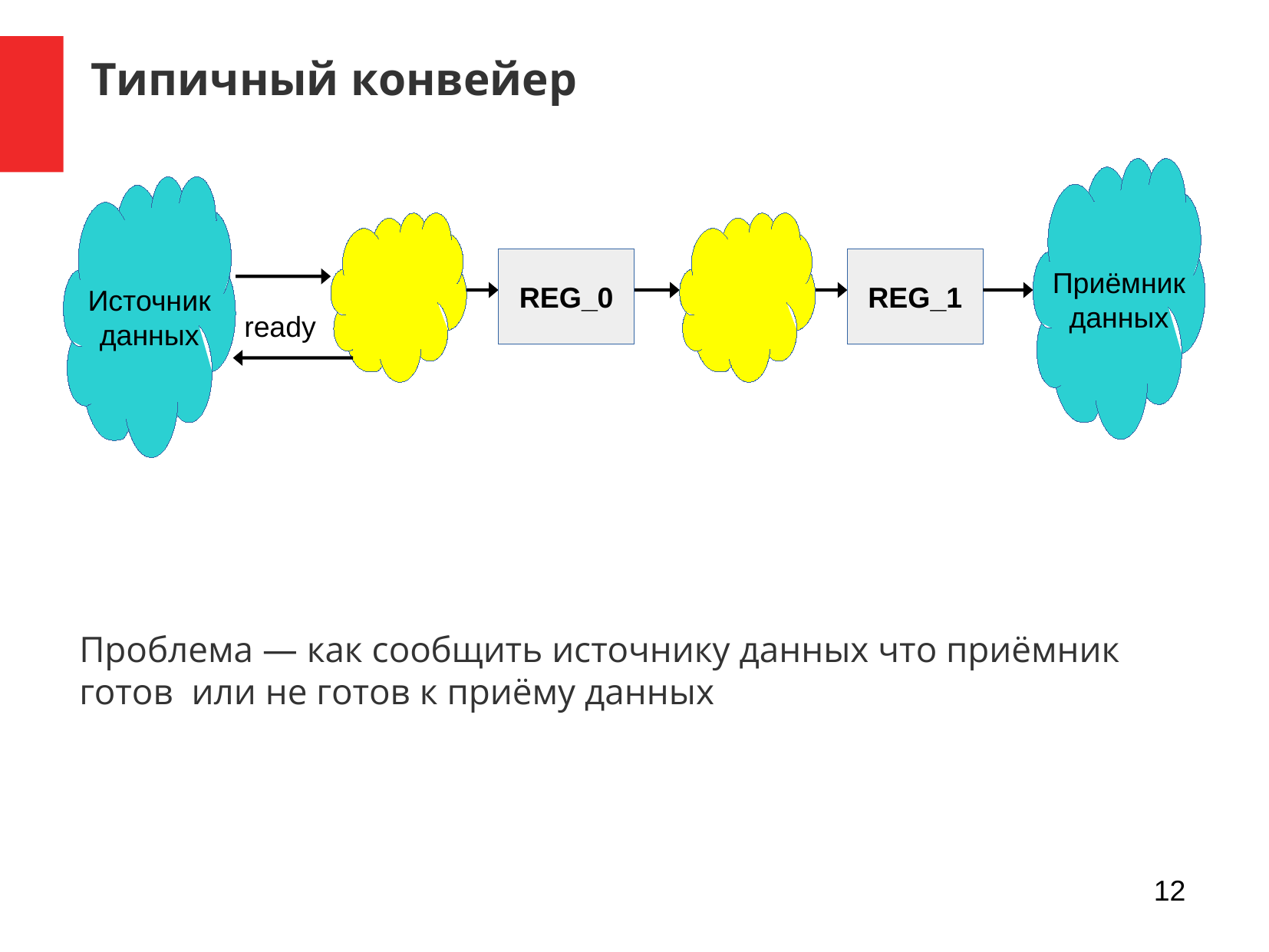

Типичный конвейер
Приёмник
данных
Источник
данных

REG_0
REG_1

ready

Проблема — как сообщить источнику данных что приёмник  готов  или не готов к приёму данных
12